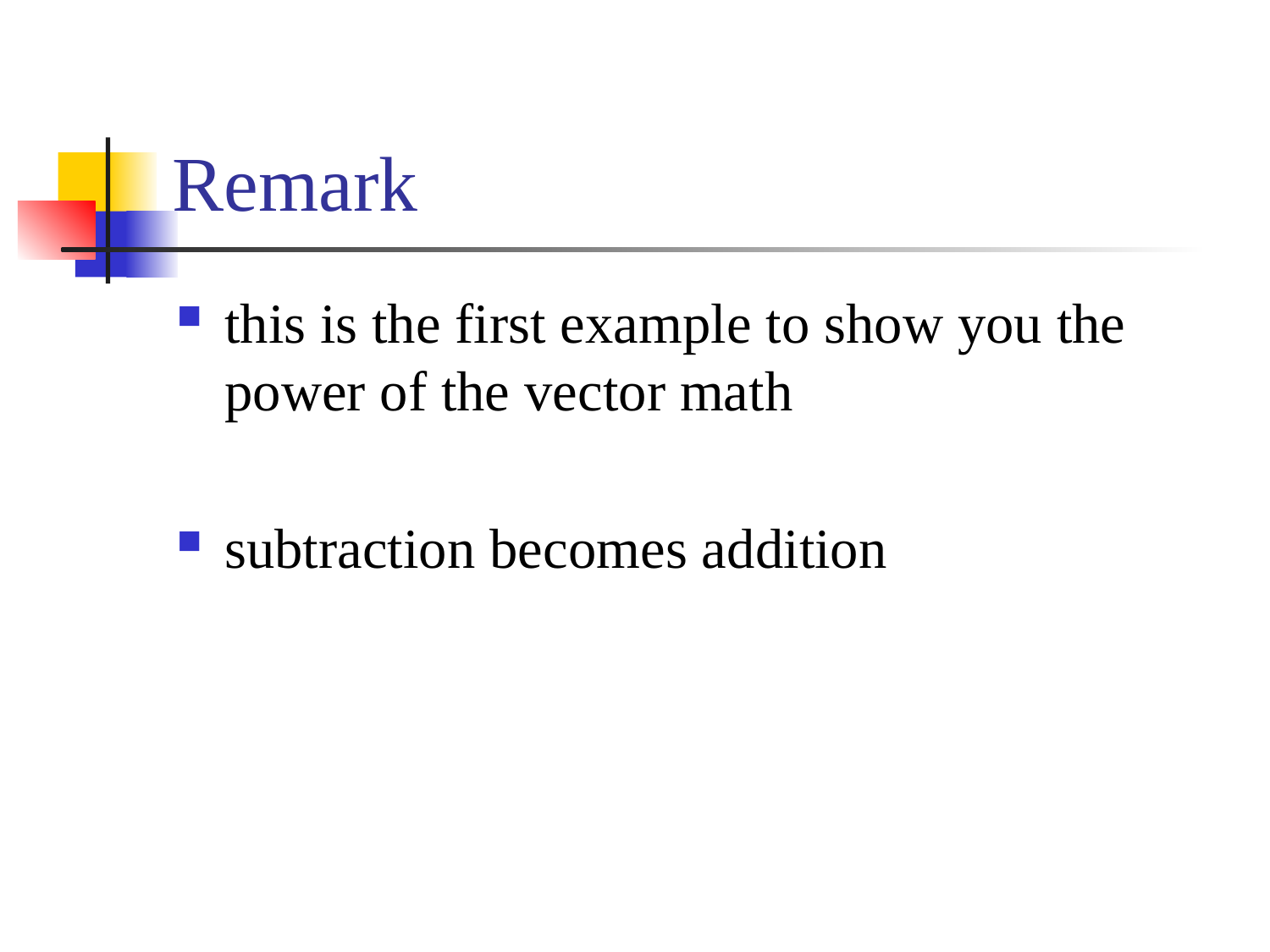

# Remark
this is the first example to show you the power of the vector math

subtraction becomes addition